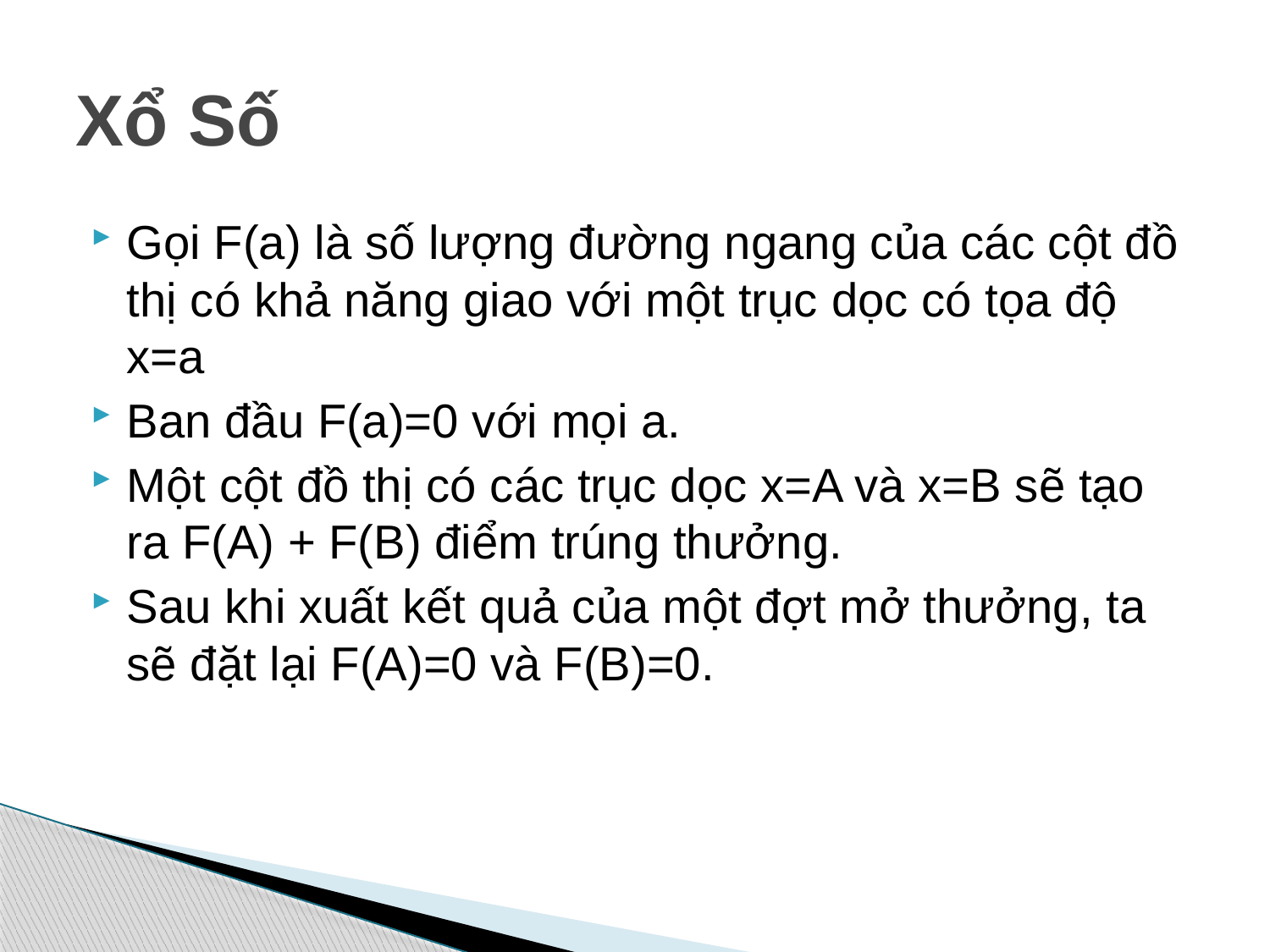

# Xổ Số
Gọi F(a) là số lượng đường ngang của các cột đồ thị có khả năng giao với một trục dọc có tọa độ x=a
Ban đầu F(a)=0 với mọi a.
Một cột đồ thị có các trục dọc x=A và x=B sẽ tạo ra F(A) + F(B) điểm trúng thưởng.
Sau khi xuất kết quả của một đợt mở thưởng, ta sẽ đặt lại F(A)=0 và F(B)=0.